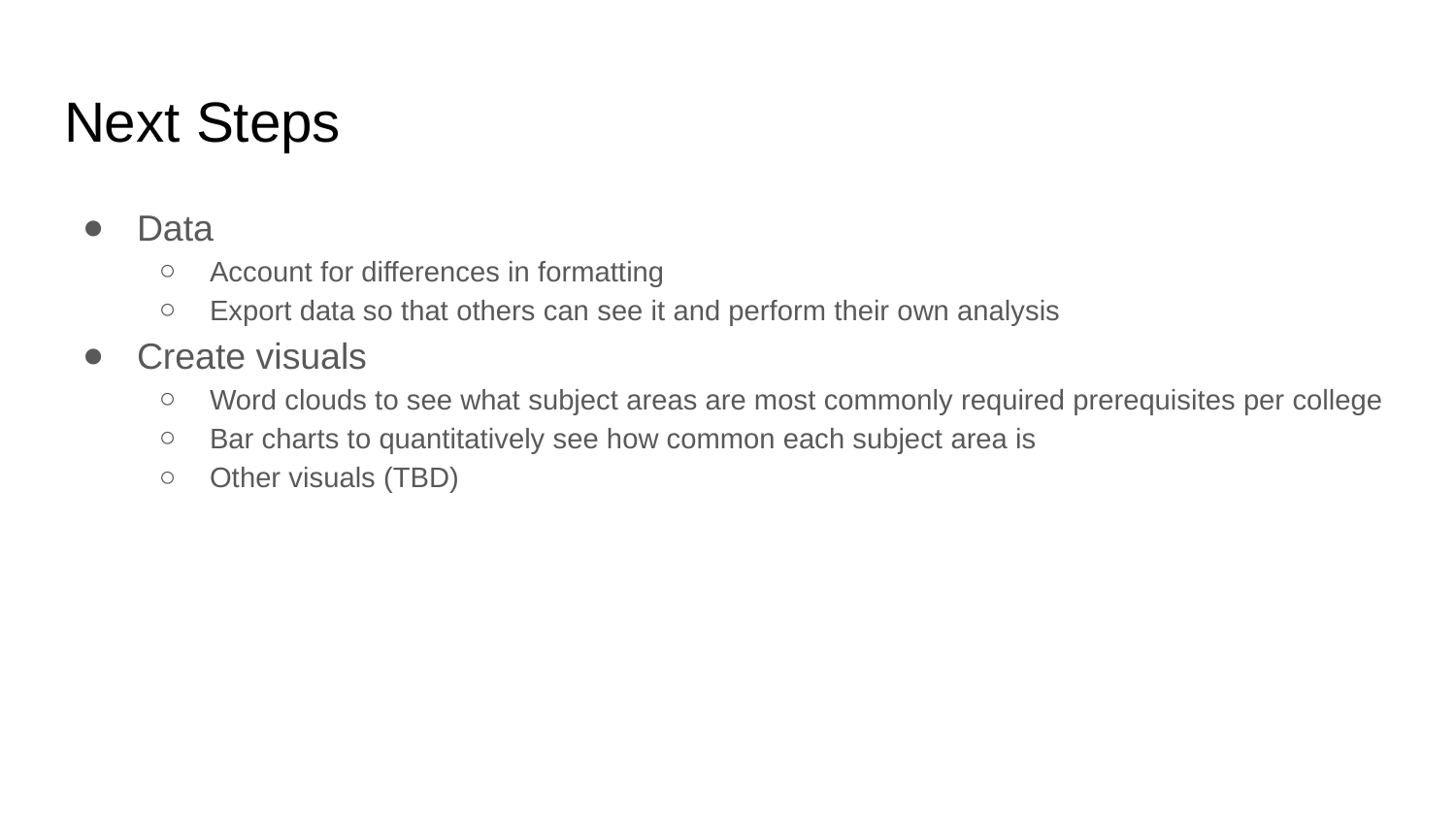

# Next Steps
Data
Account for differences in formatting
Export data so that others can see it and perform their own analysis
Create visuals
Word clouds to see what subject areas are most commonly required prerequisites per college
Bar charts to quantitatively see how common each subject area is
Other visuals (TBD)